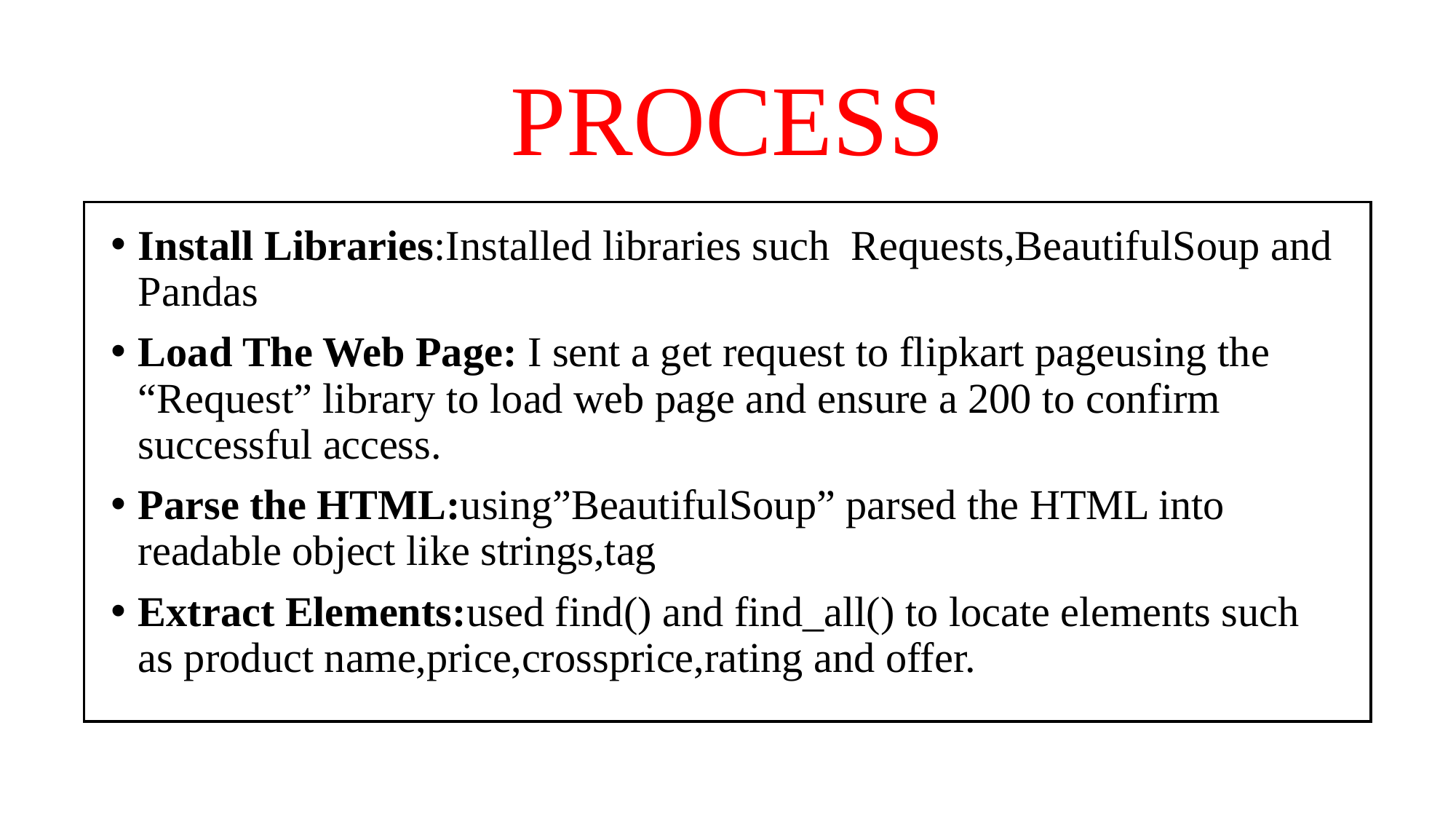

# PROCESS

Install Libraries:Installed libraries such  Requests,BeautifulSoup and Pandas
Load The Web Page: I sent a get request to flipkart pageusing the “Request” library to load web page and ensure a 200 to confirm successful access.
Parse the HTML:using”BeautifulSoup” parsed the HTML into readable object like strings,tag
Extract Elements:used find() and find_all() to locate elements such as product name,price,crossprice,rating and offer.